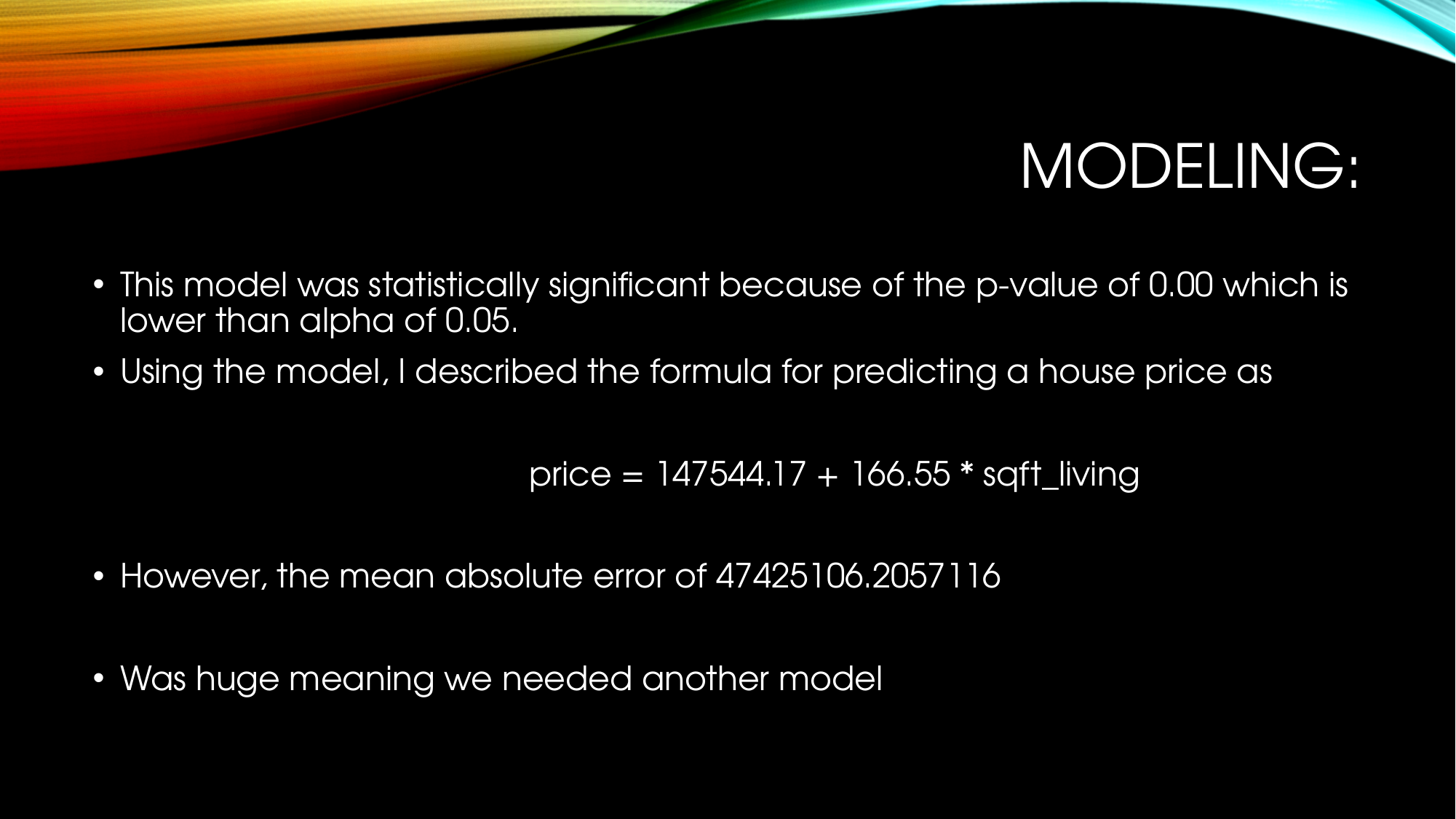

# Modeling:
This model was statistically significant because of the p-value of 0.00 which is lower than alpha of 0.05.
Using the model, I described the formula for predicting a house price as

   				price = 147544.17 + 166.55 * sqft_living

However, the mean absolute error of 47425106.2057116

Was huge meaning we needed another model